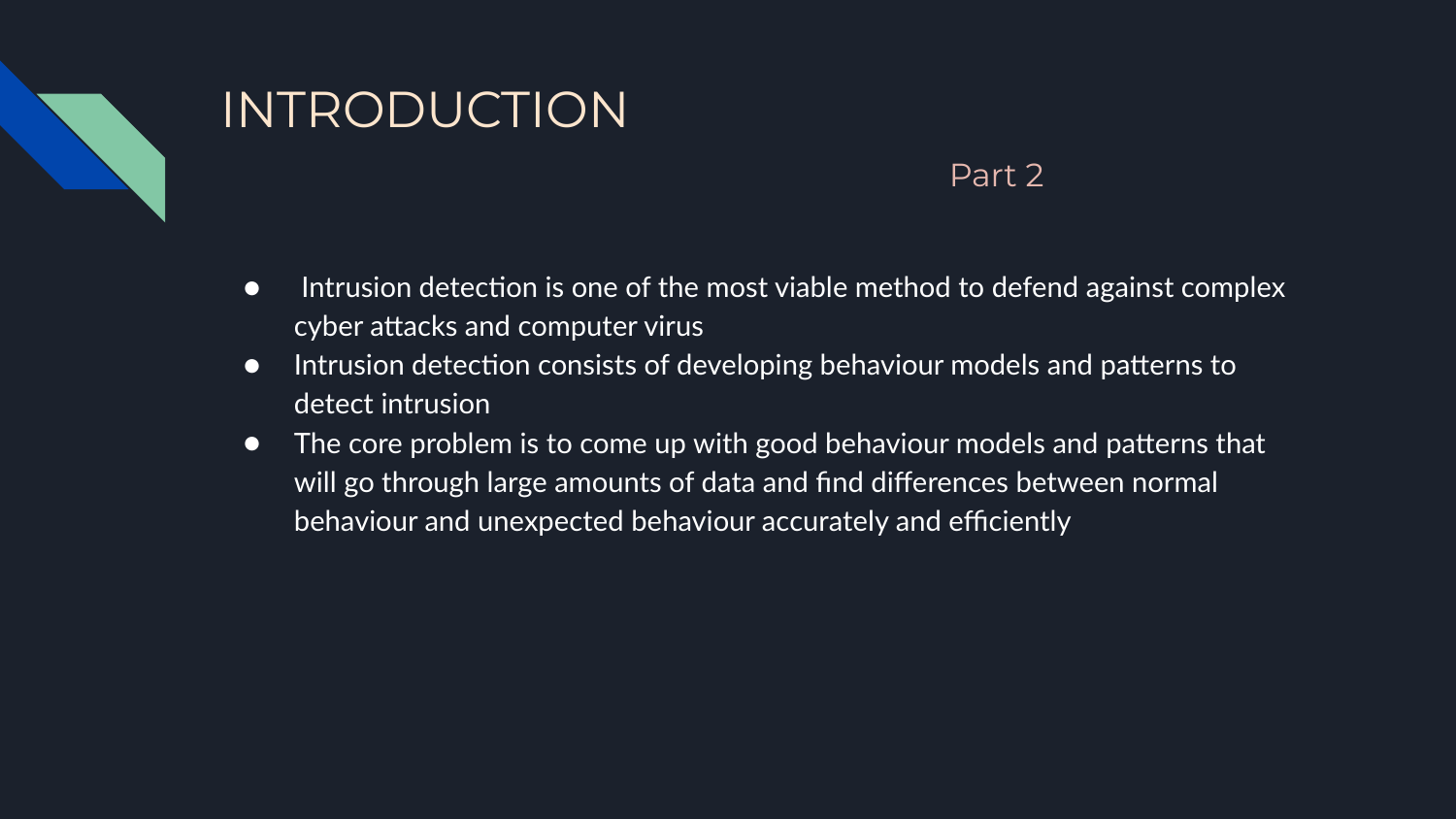

# INTRODUCTION
					Part 2
 Intrusion detection is one of the most viable method to defend against complex cyber attacks and computer virus
Intrusion detection consists of developing behaviour models and patterns to detect intrusion
The core problem is to come up with good behaviour models and patterns that will go through large amounts of data and find differences between normal behaviour and unexpected behaviour accurately and efficiently